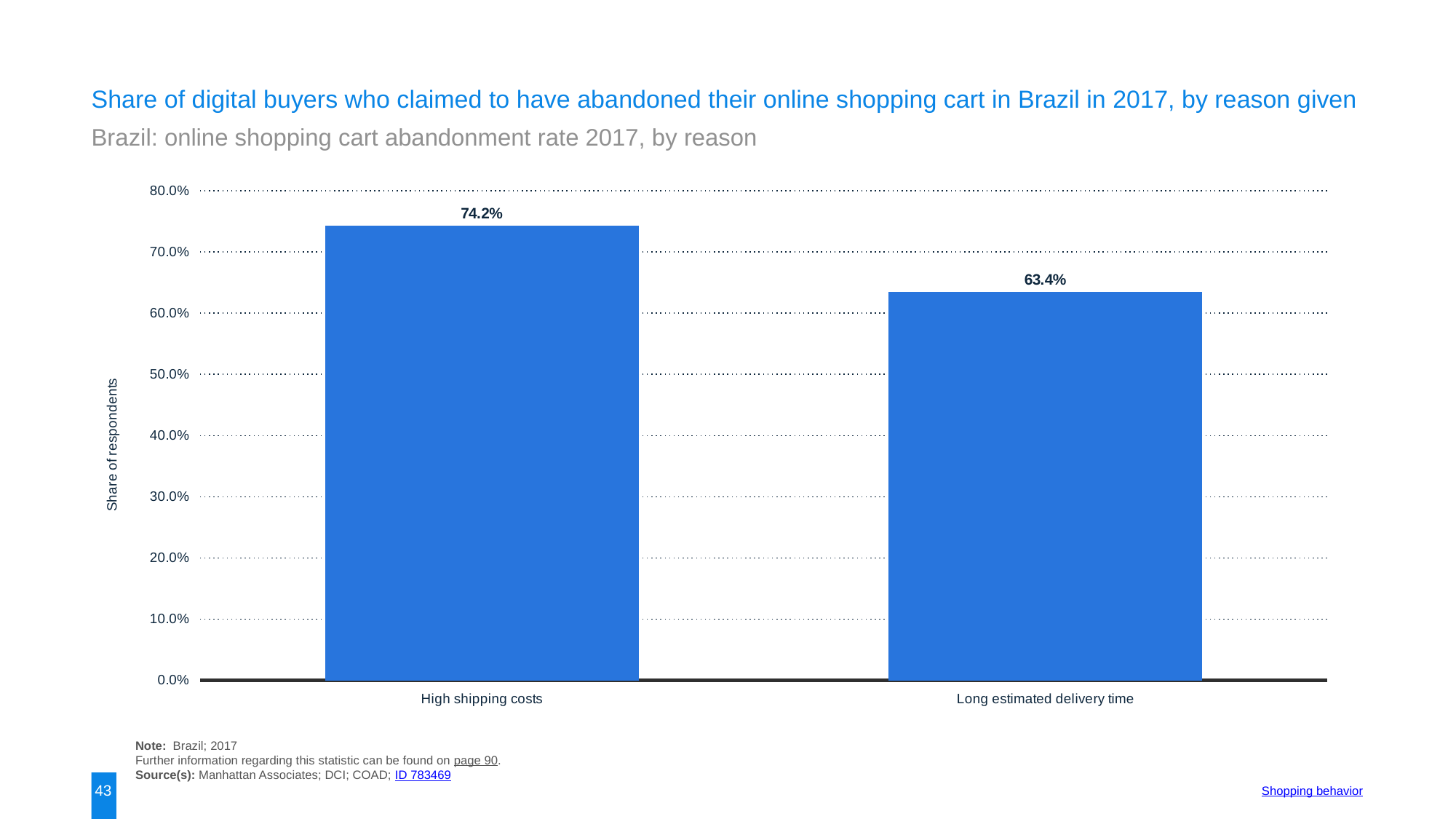

Share of digital buyers who claimed to have abandoned their online shopping cart in Brazil in 2017, by reason given
Brazil: online shopping cart abandonment rate 2017, by reason

### Chart:

| Category | data |
|---|---|
| High shipping costs | 0.742 |
| Long estimated delivery time | 0.634 |
Note:  Brazil; 2017
Further information regarding this statistic can be found on page 90.
Source(s): Manhattan Associates; DCI; COAD; ID 783469

43
Shopping behavior